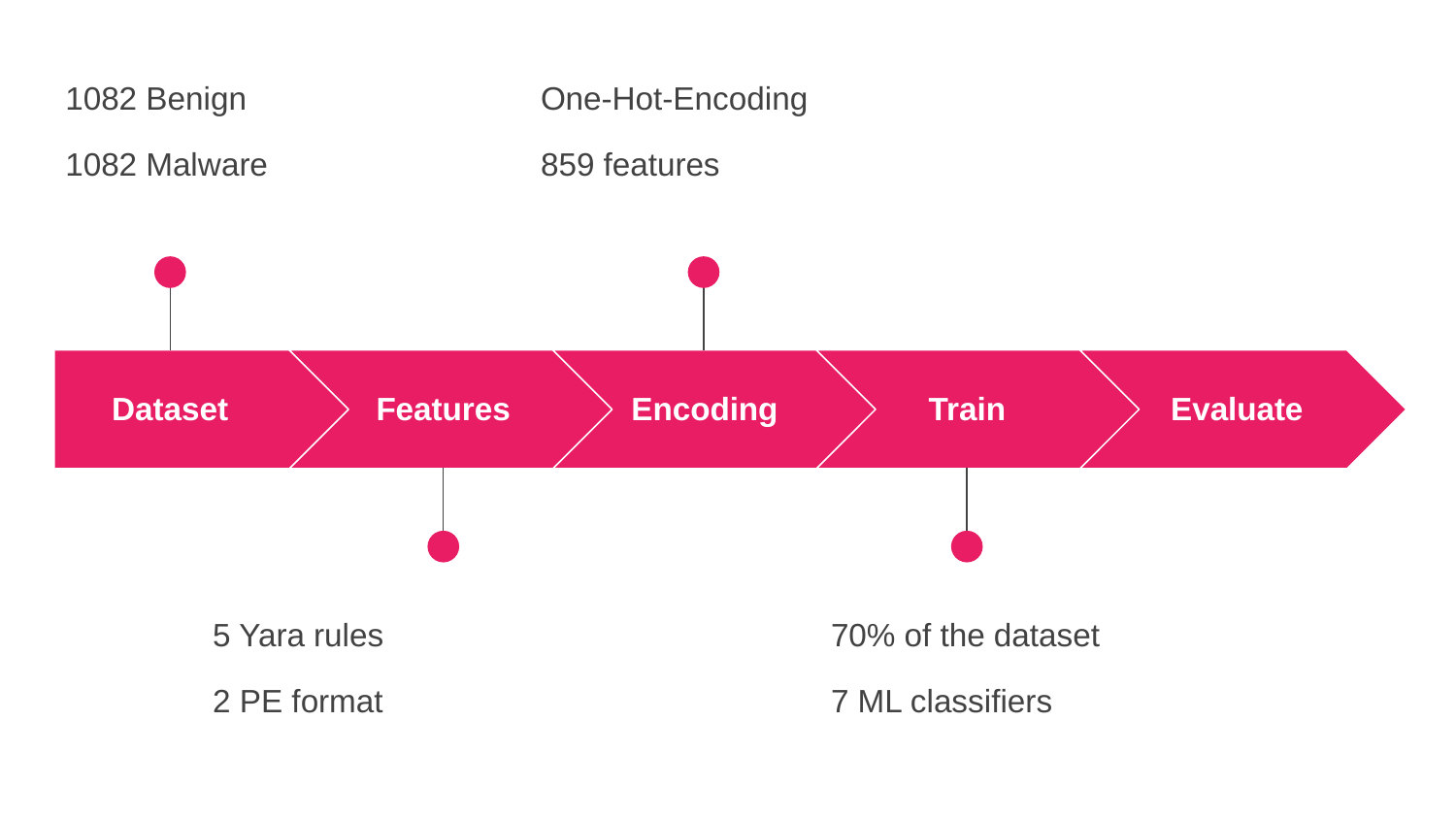

1082 Benign
1082 Malware
One-Hot-Encoding
859 features

Dataset
Features
Encoding
Train
Evaluate

5 Yara rules
2 PE format
70% of the dataset
7 ML classifiers